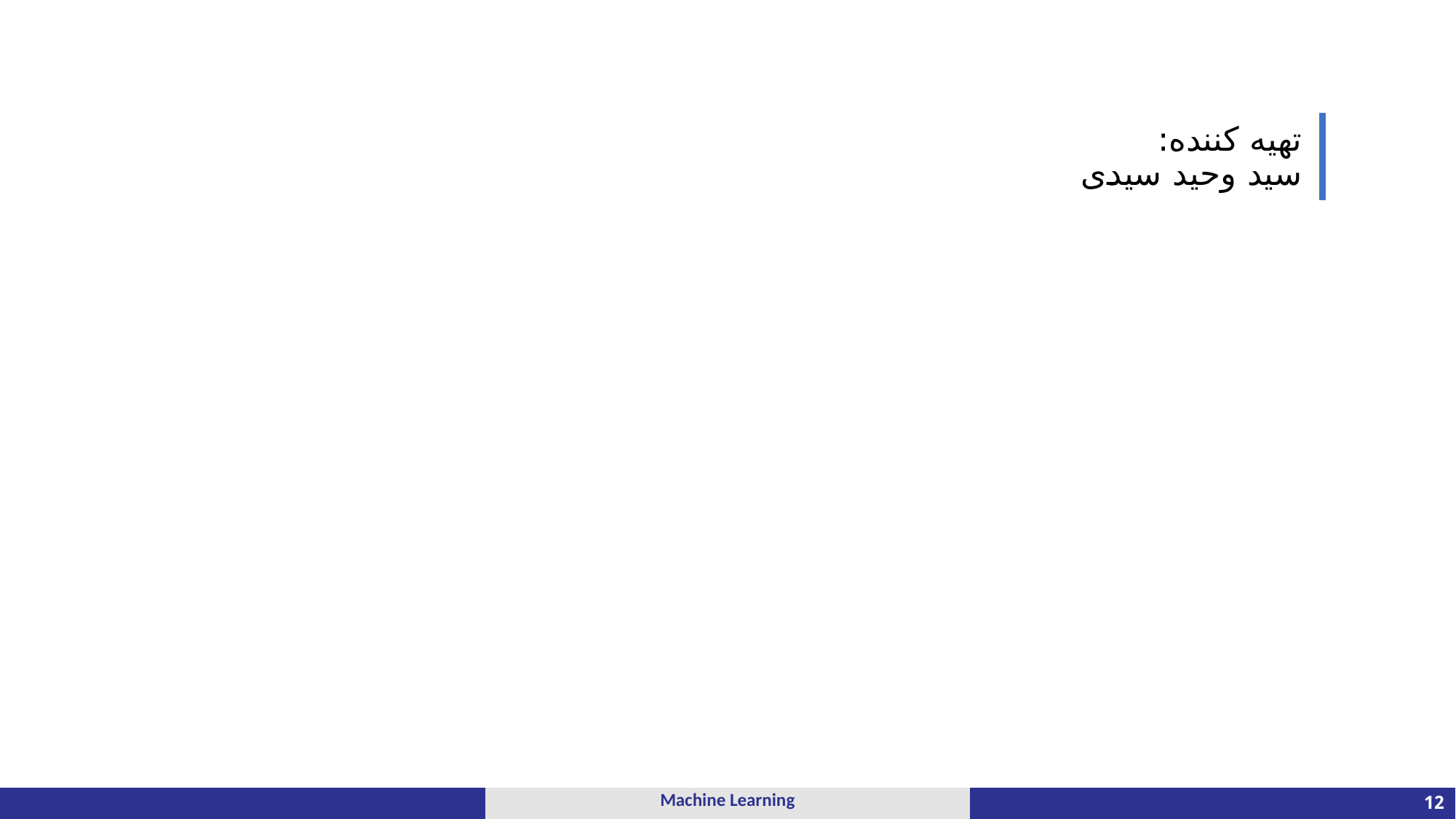

# تهیه کننده: سید وحید سیدی
|  | Machine Learning | 12 |
| --- | --- | --- |